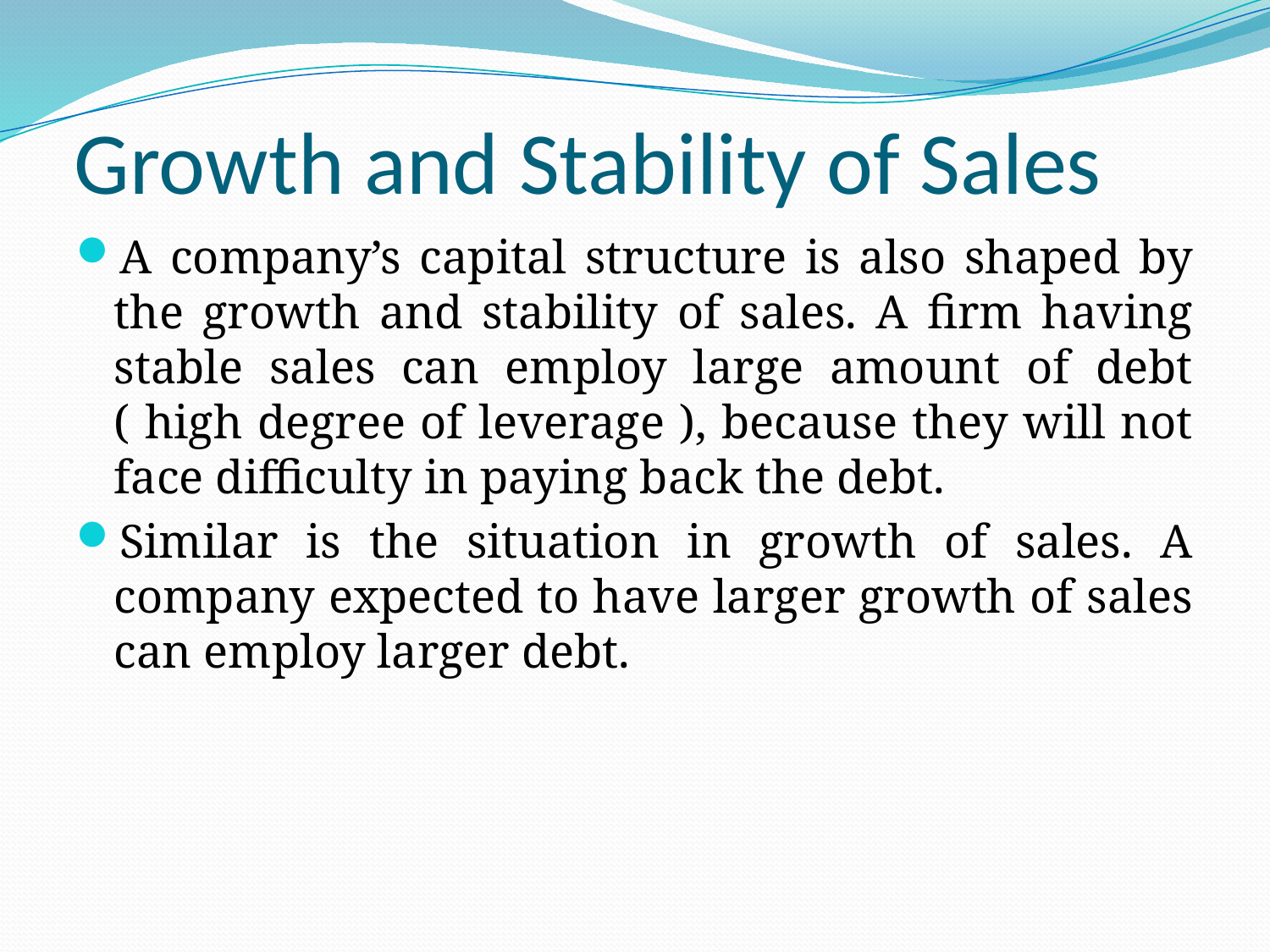

# Growth and Stability of Sales
A company’s capital structure is also shaped by the growth and stability of sales. A firm having stable sales can employ large amount of debt ( high degree of leverage ), because they will not face difficulty in paying back the debt.
Similar is the situation in growth of sales. A company expected to have larger growth of sales can employ larger debt.